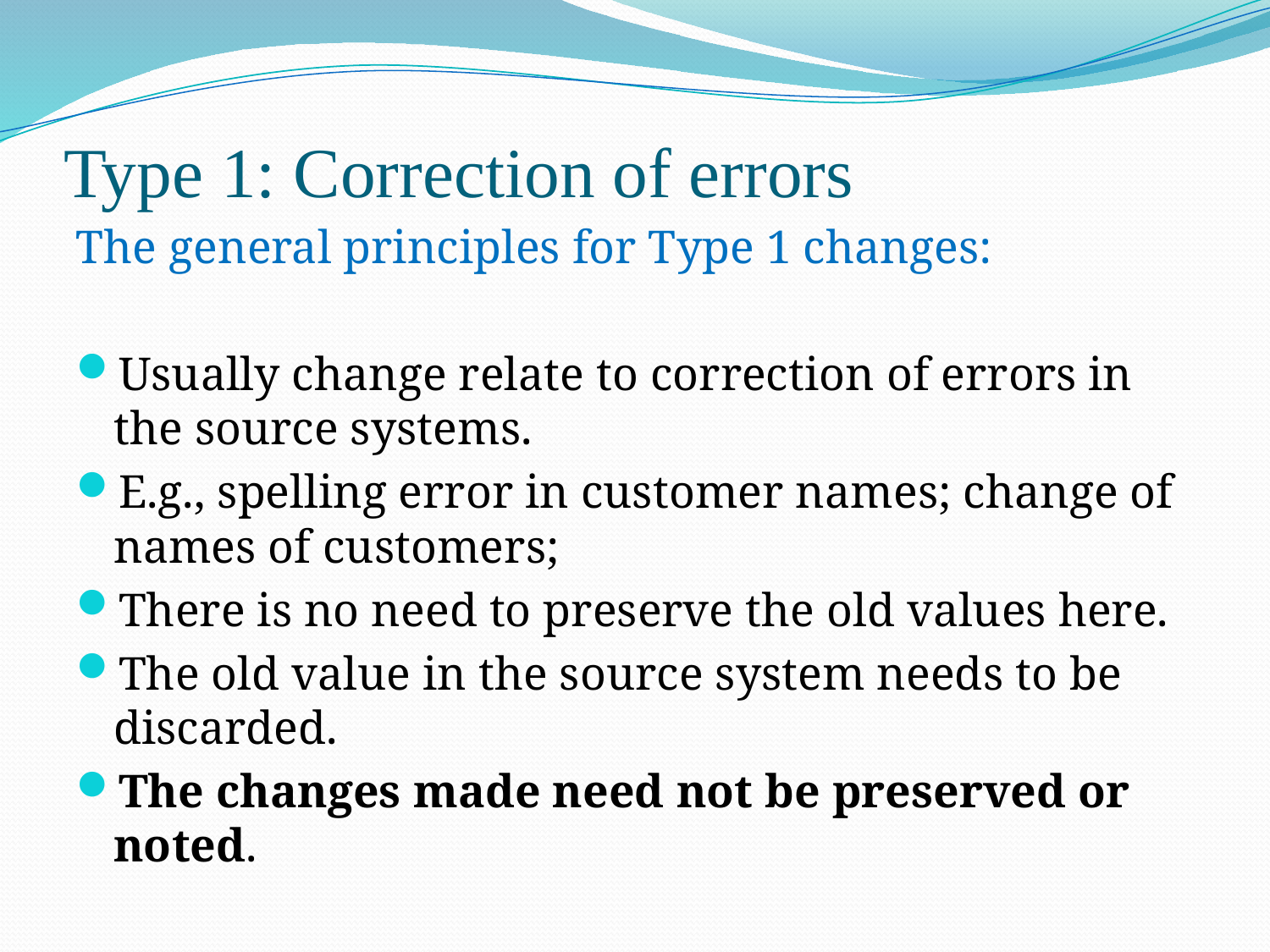

# Type 1: Correction of errors
The general principles for Type 1 changes:

Usually change relate to correction of errors in the source systems.
E.g., spelling error in customer names; change of names of customers;
There is no need to preserve the old values here.
The old value in the source system needs to be discarded.
The changes made need not be preserved or noted.